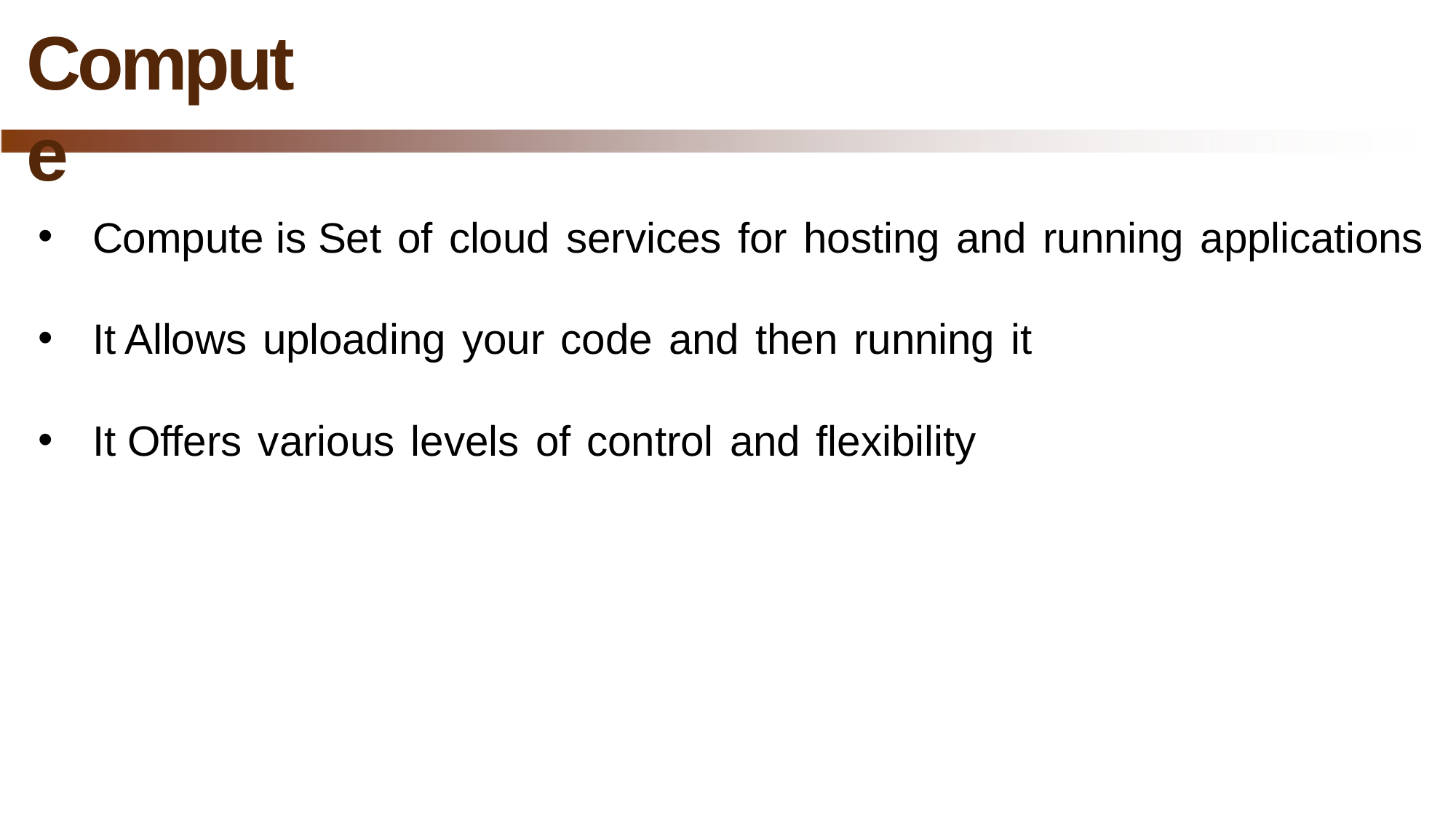

# Compute
Compute is Set of cloud services for hosting and running applications

It Allows uploading your code and then running it

It Offers various levels of control and flexibility